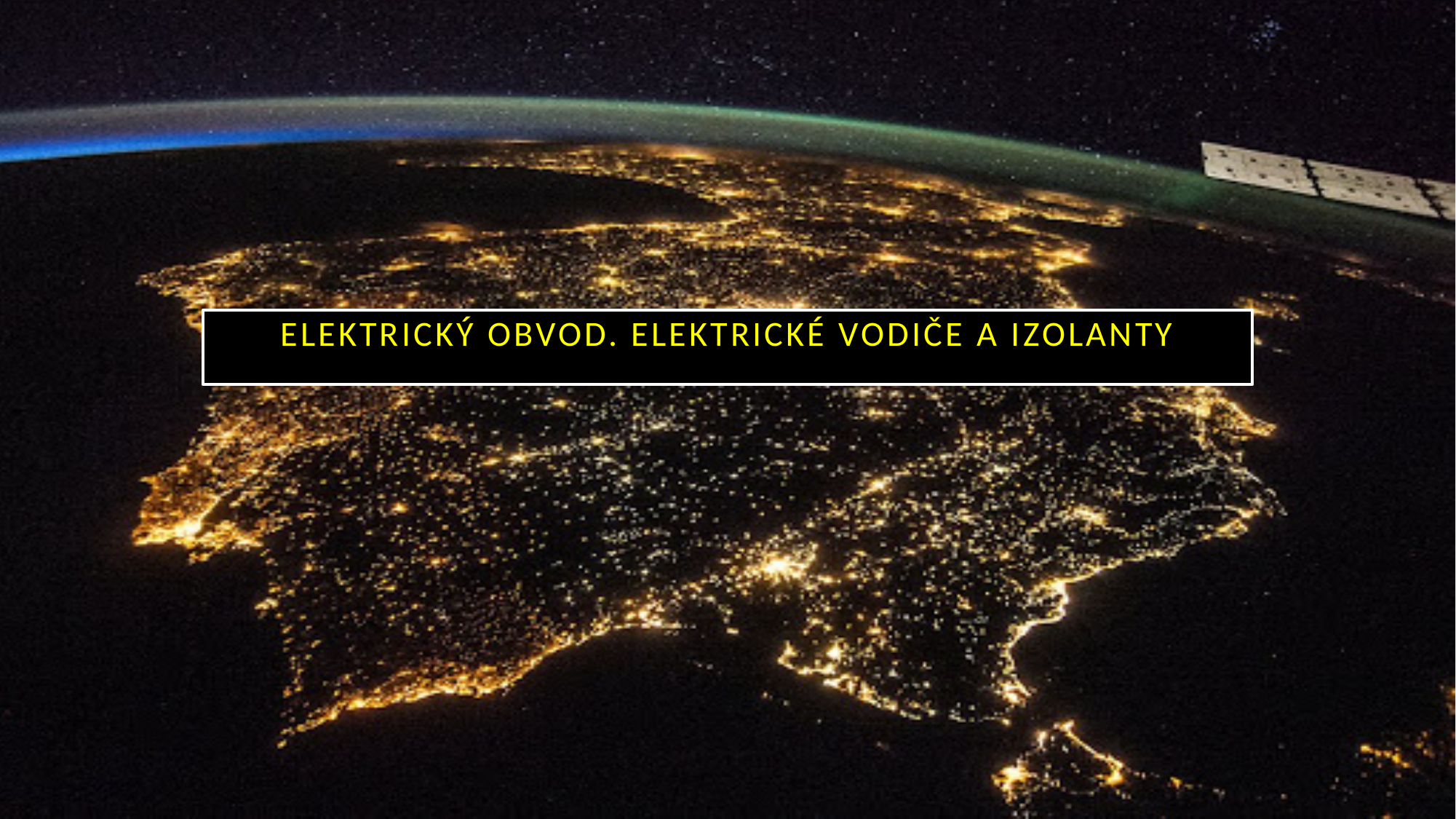

#
Elektrický obvod. Elektrické vodiče a izolanty